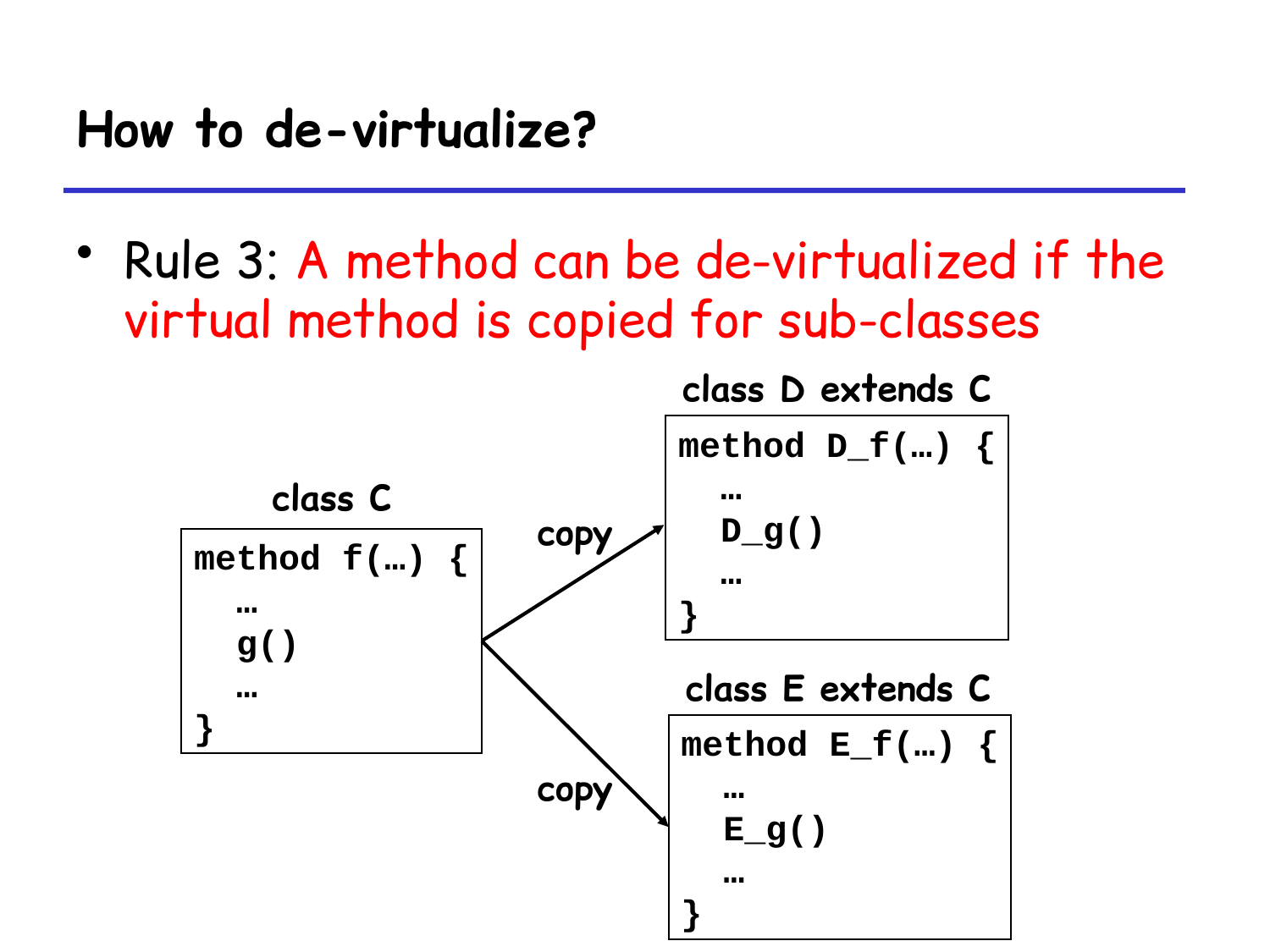

# How to de-virtualize?
Rule 3: A method can be de-virtualized if the virtual method is copied for sub-classes
class D extends C
method D_f(…) {
  …
  D_g()
  …
}
class C
copy
method f(…) {
  …
  g()
  …
}
class E extends C
method E_f(…) {
  …
  E_g()
  …
}
copy
75